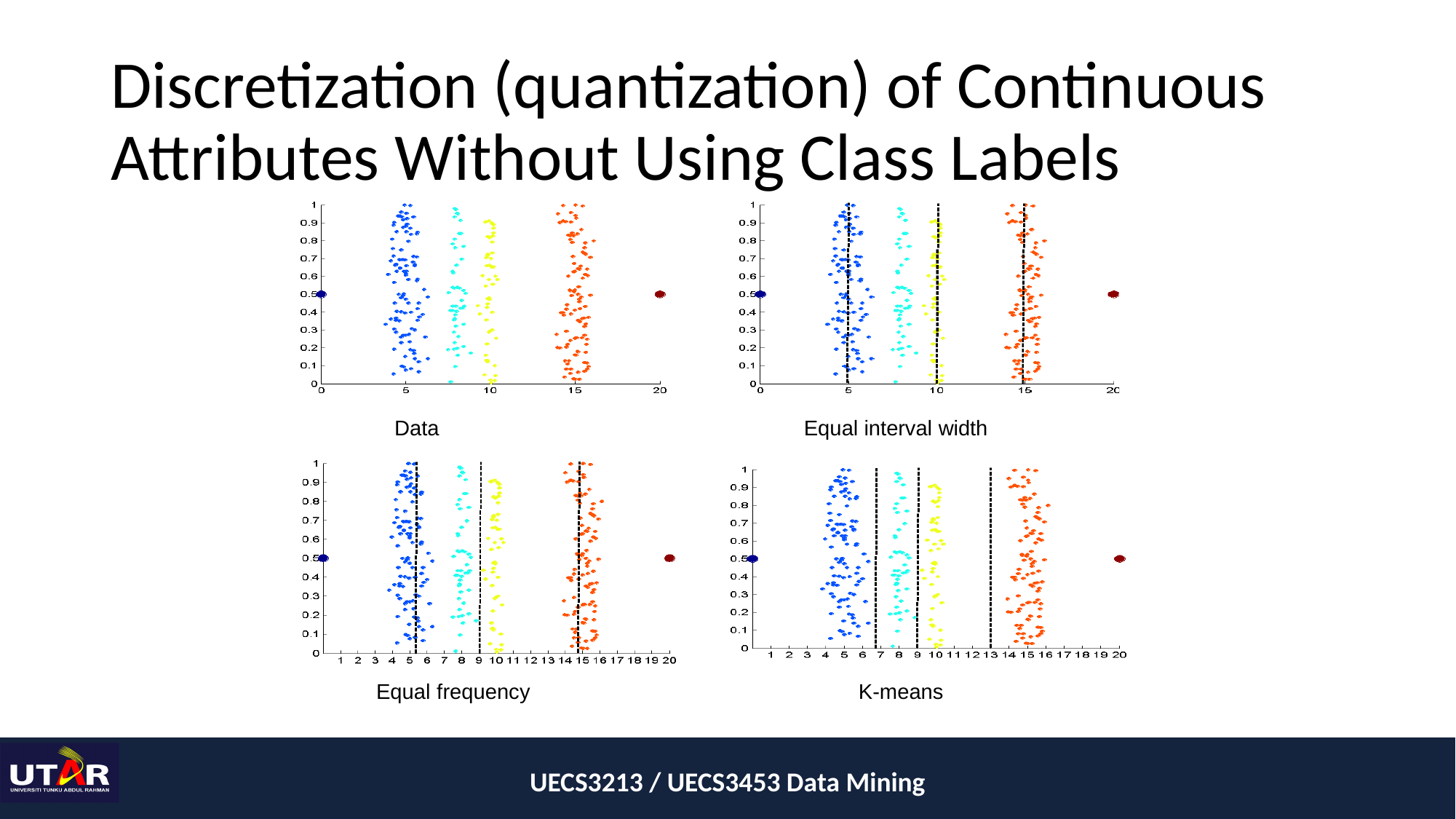

# Discretization (quantization) of Continuous Attributes Without Using Class Labels

Data
Equal interval width

Equal frequency
K-means
UECS3213 / UECS3453 Data Mining
42